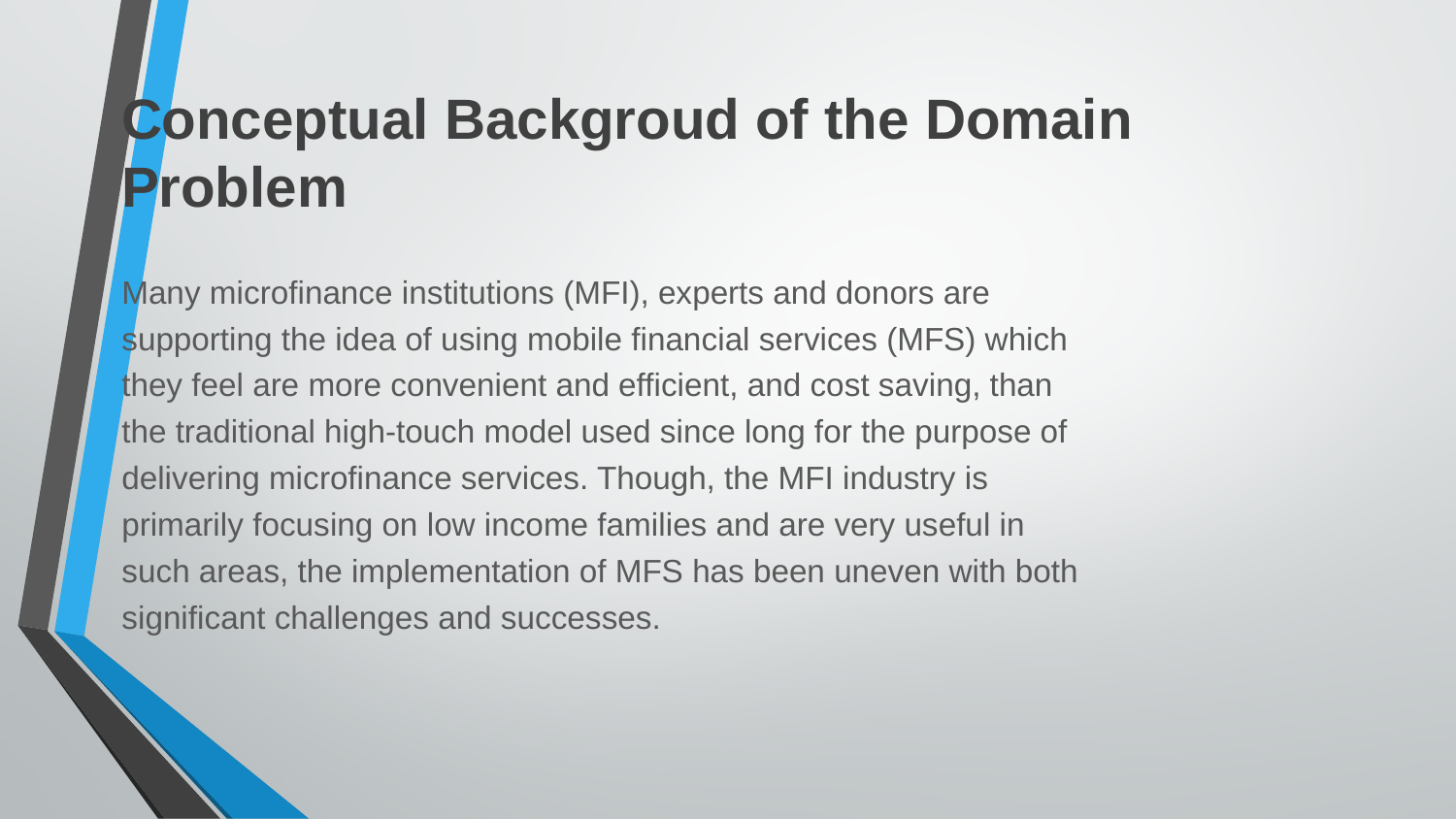

Conceptual Backgroud of the Domain Problem
Many microfinance institutions (MFI), experts and donors are
supporting the idea of using mobile financial services (MFS) which
they feel are more convenient and efficient, and cost saving, than
the traditional high-touch model used since long for the purpose of
delivering microfinance services. Though, the MFI industry is
primarily focusing on low income families and are very useful in
such areas, the implementation of MFS has been uneven with both
significant challenges and successes.